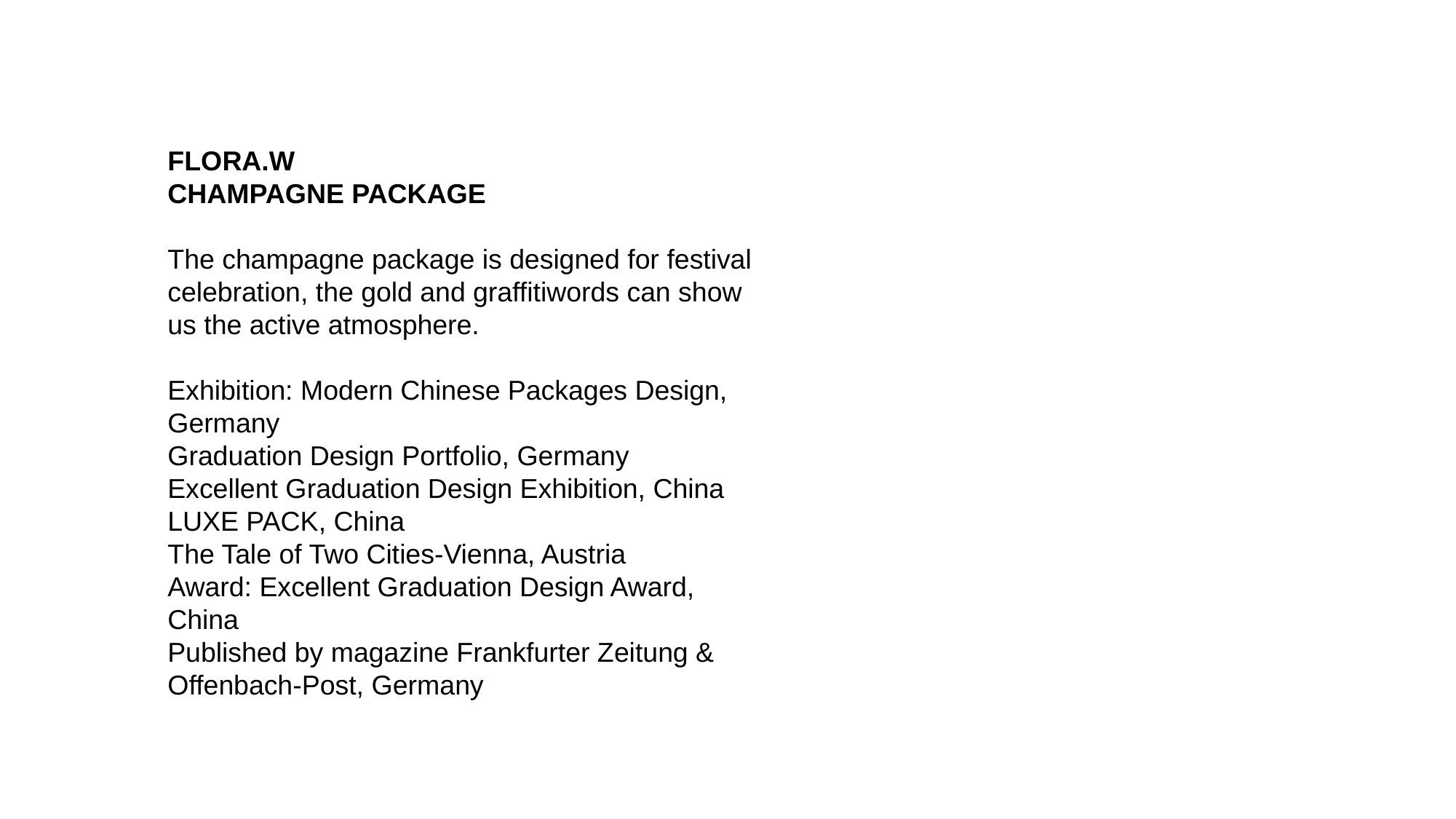

FLORA.W
CHAMPAGNE PACKAGE

The champagne package is designed for festival celebration, the gold and graffitiwords can show us the active atmosphere.

Exhibition: Modern Chinese Packages Design, Germany
Graduation Design Portfolio, Germany
Excellent Graduation Design Exhibition, China
LUXE PACK, China
The Tale of Two Cities-Vienna, Austria
Award: Excellent Graduation Design Award, China
Published by magazine Frankfurter Zeitung & Offenbach-Post, Germany